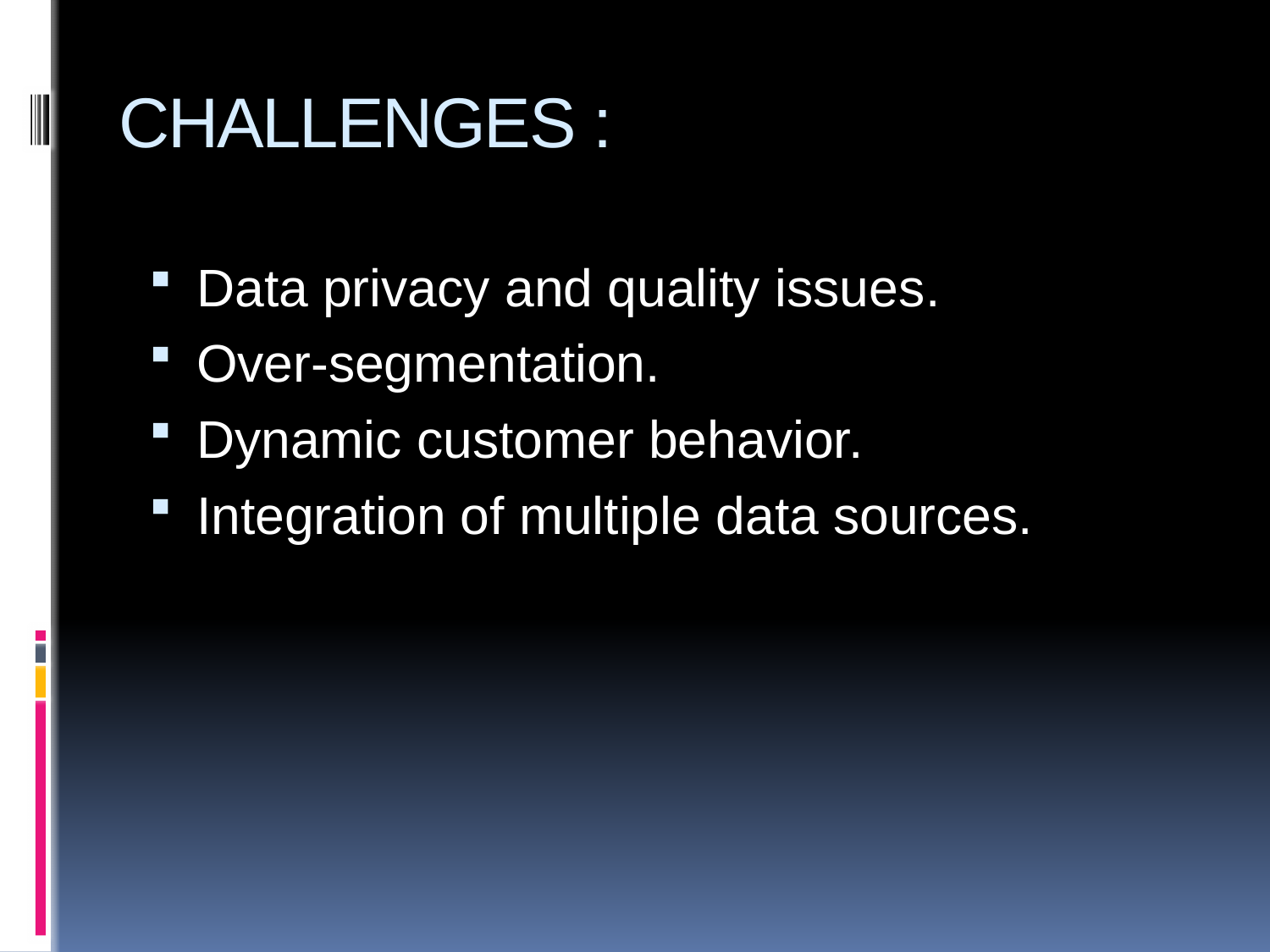

# CHALLENGES :
Data privacy and quality issues.
Over-segmentation.
Dynamic customer behavior.
Integration of multiple data sources.